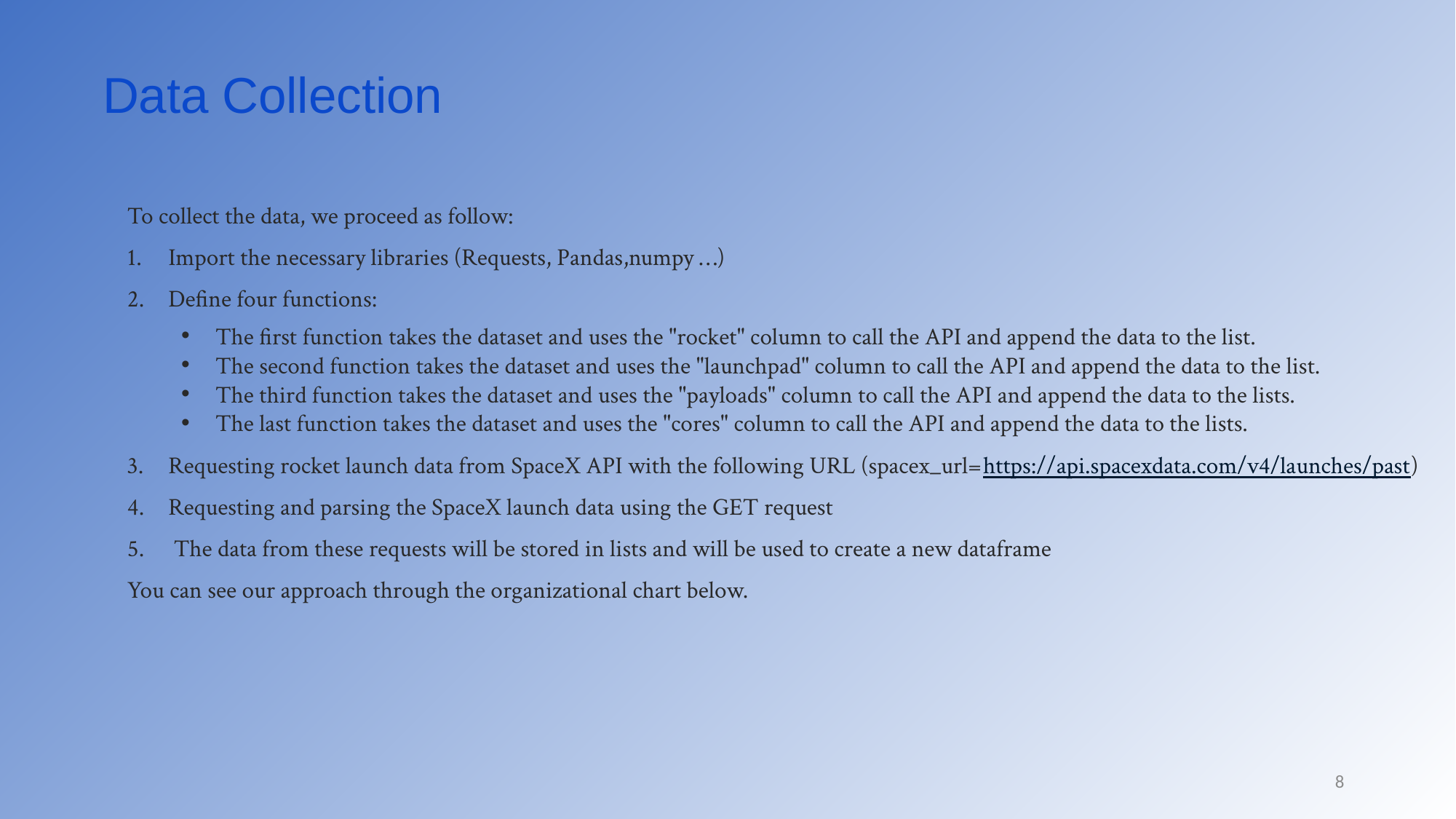

Data Collection
To collect the data, we proceed as follow:
Import the necessary libraries (Requests, Pandas,numpy …)
Define four functions:

Requesting rocket launch data from SpaceX API with the following URL (spacex_url=https://api.spacexdata.com/v4/launches/past)
Requesting and parsing the SpaceX launch data using the GET request
 The data from these requests will be stored in lists and will be used to create a new dataframe
You can see our approach through the organizational chart below.

The first function takes the dataset and uses the "rocket" column to call the API and append the data to the list.
The second function takes the dataset and uses the "launchpad" column to call the API and append the data to the list.
The third function takes the dataset and uses the "payloads" column to call the API and append the data to the lists.
The last function takes the dataset and uses the "cores" column to call the API and append the data to the lists.
8